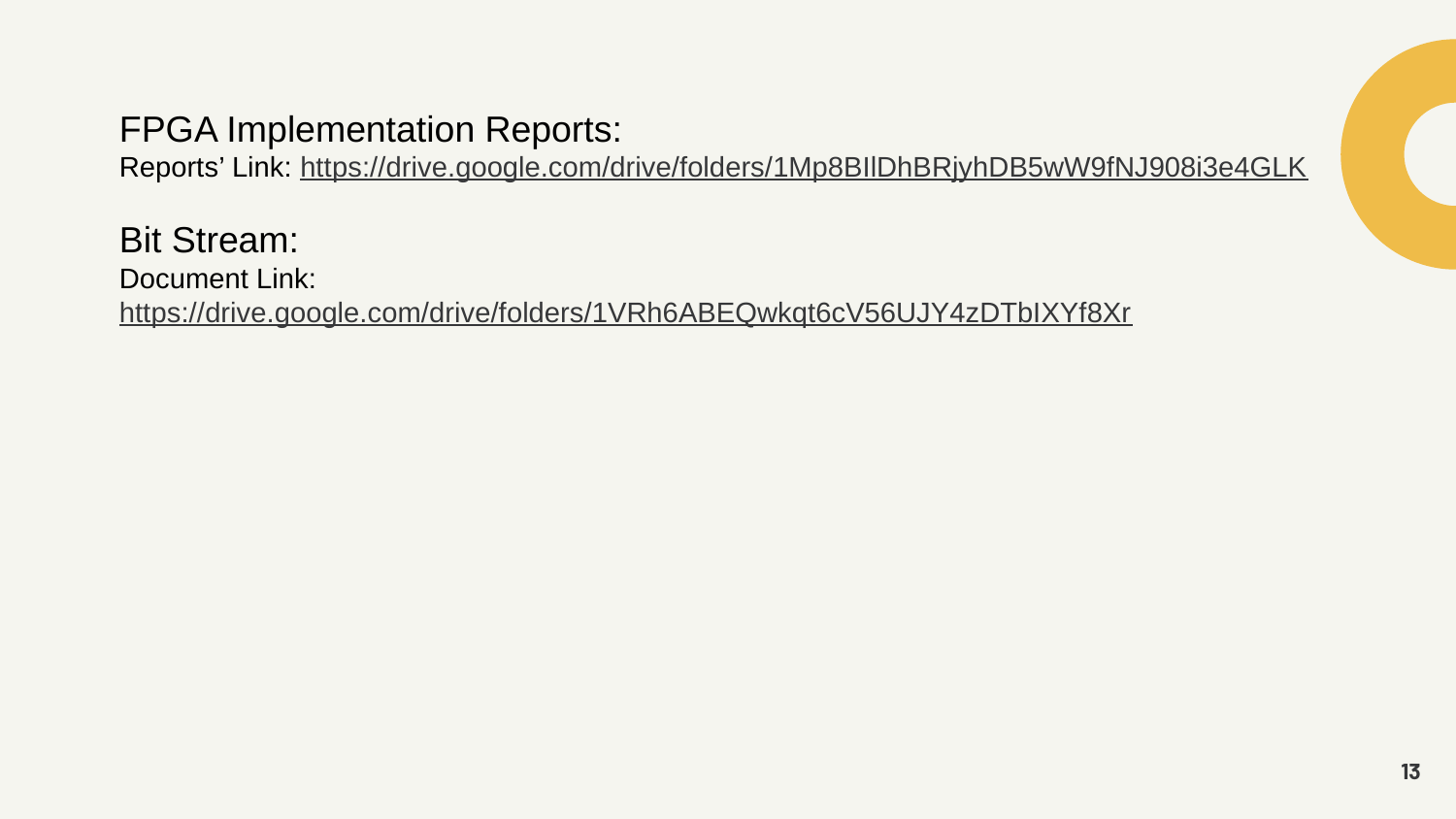

FPGA Implementation Reports:
Reports’ Link: https://drive.google.com/drive/folders/1Mp8BIlDhBRjyhDB5wW9fNJ908i3e4GLK

Bit Stream:
Document Link: https://drive.google.com/drive/folders/1VRh6ABEQwkqt6cV56UJY4zDTbIXYf8Xr

13